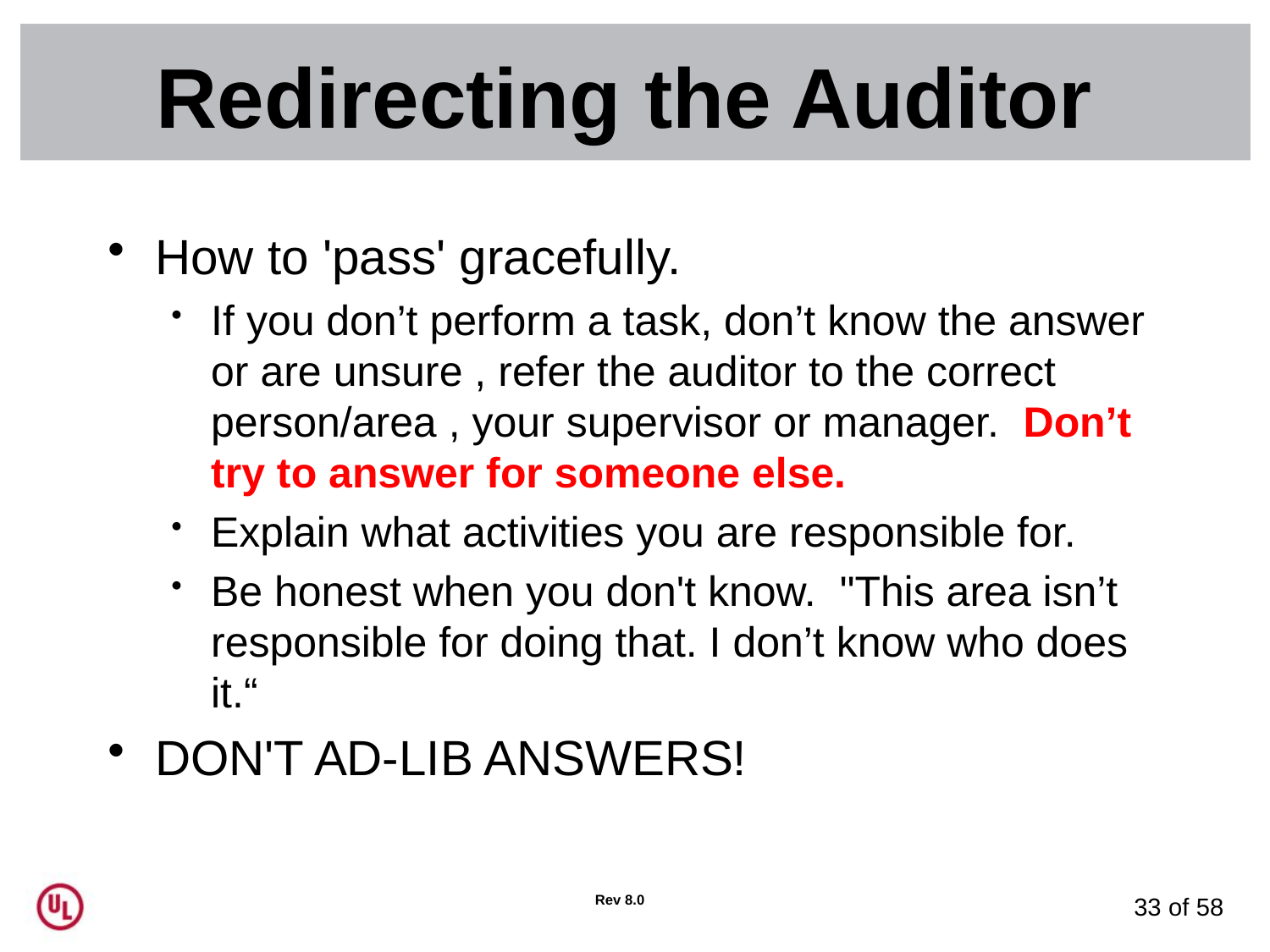

# Redirecting the Auditor
How to 'pass' gracefully.
If you don’t perform a task, don’t know the answer or are unsure , refer the auditor to the correct person/area , your supervisor or manager.  Don’t try to answer for someone else.
Explain what activities you are responsible for.
Be honest when you don't know.  "This area isn’t responsible for doing that. I don’t know who does it.“
DON'T AD-LIB ANSWERS!
Rev 8.0
33 of 58